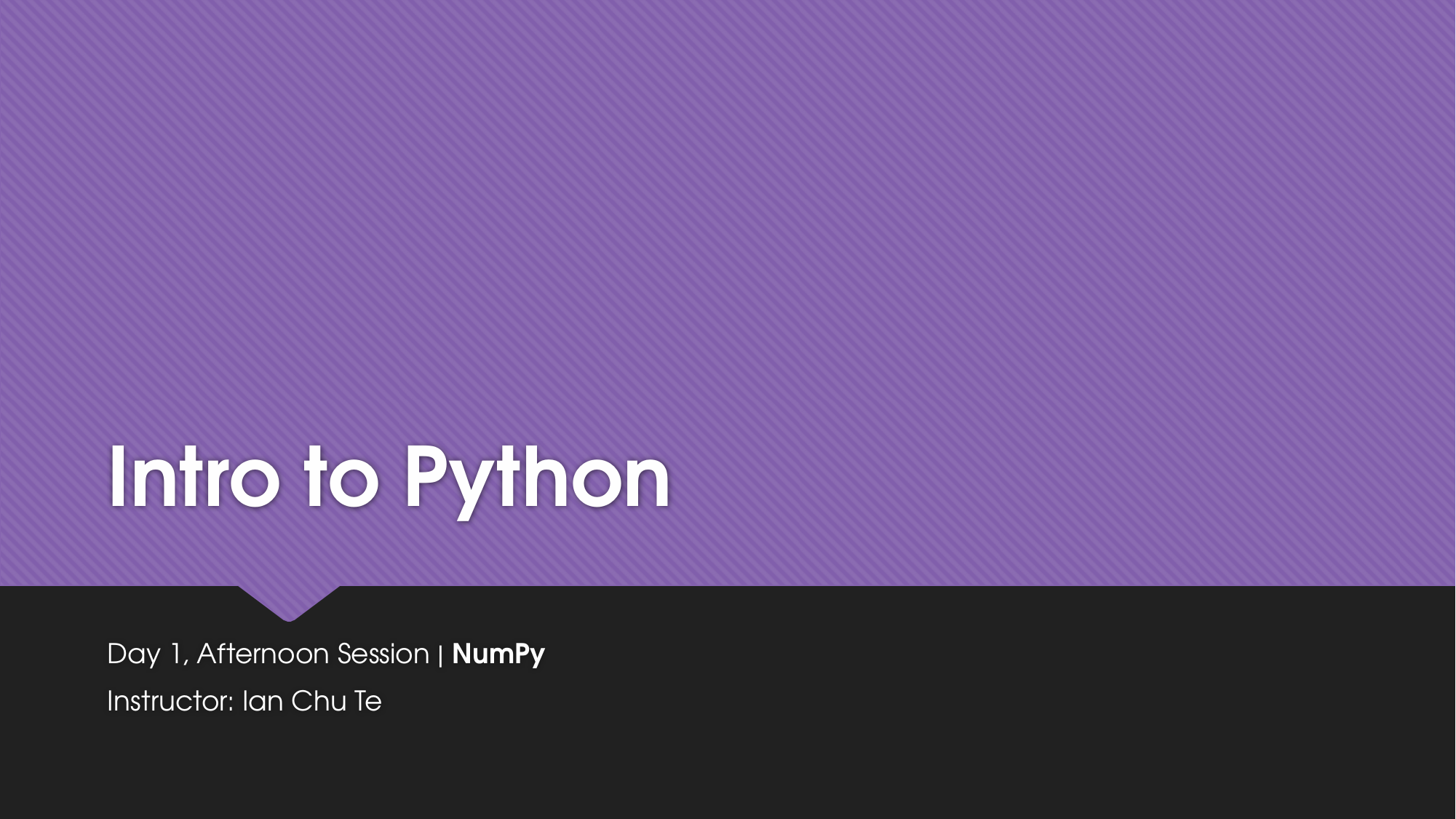

# Intro to Python
Day 1, Afternoon Session | NumPy
Instructor: Ian Chu Te